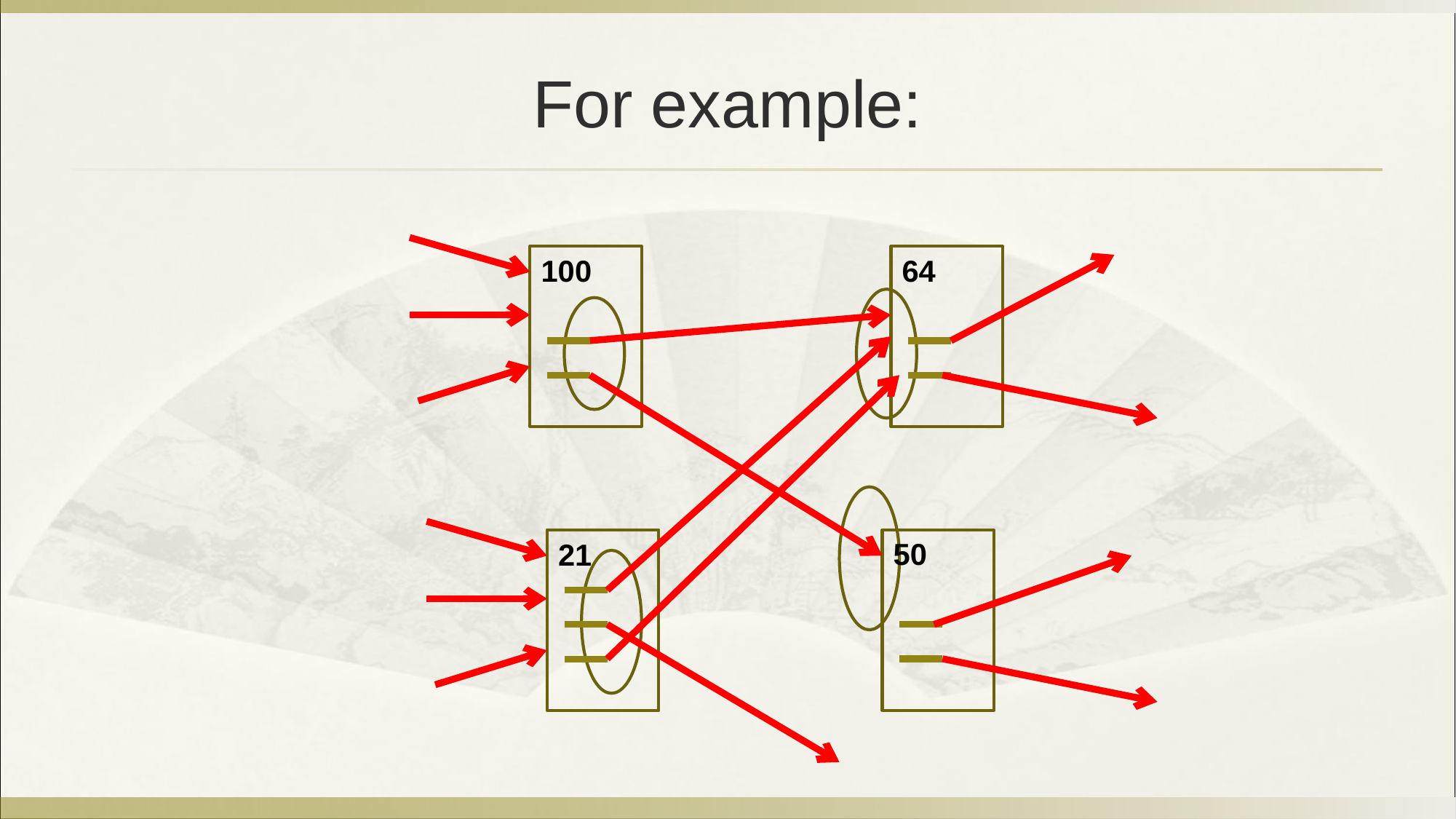

# For example:

100

64

21
50